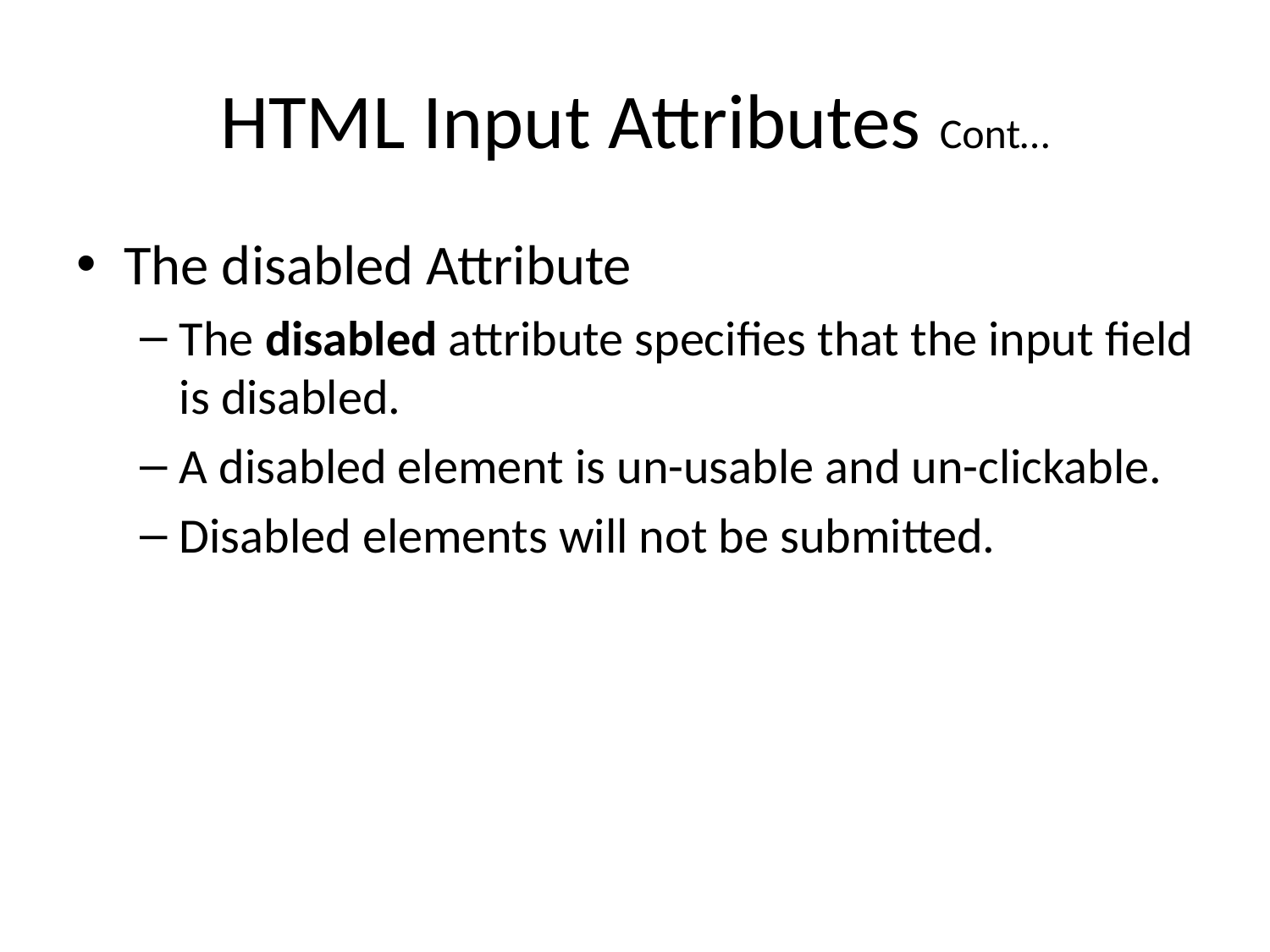

# HTML Input Attributes Cont…
The disabled Attribute
The disabled attribute specifies that the input field is disabled.
A disabled element is un-usable and un-clickable.
Disabled elements will not be submitted.